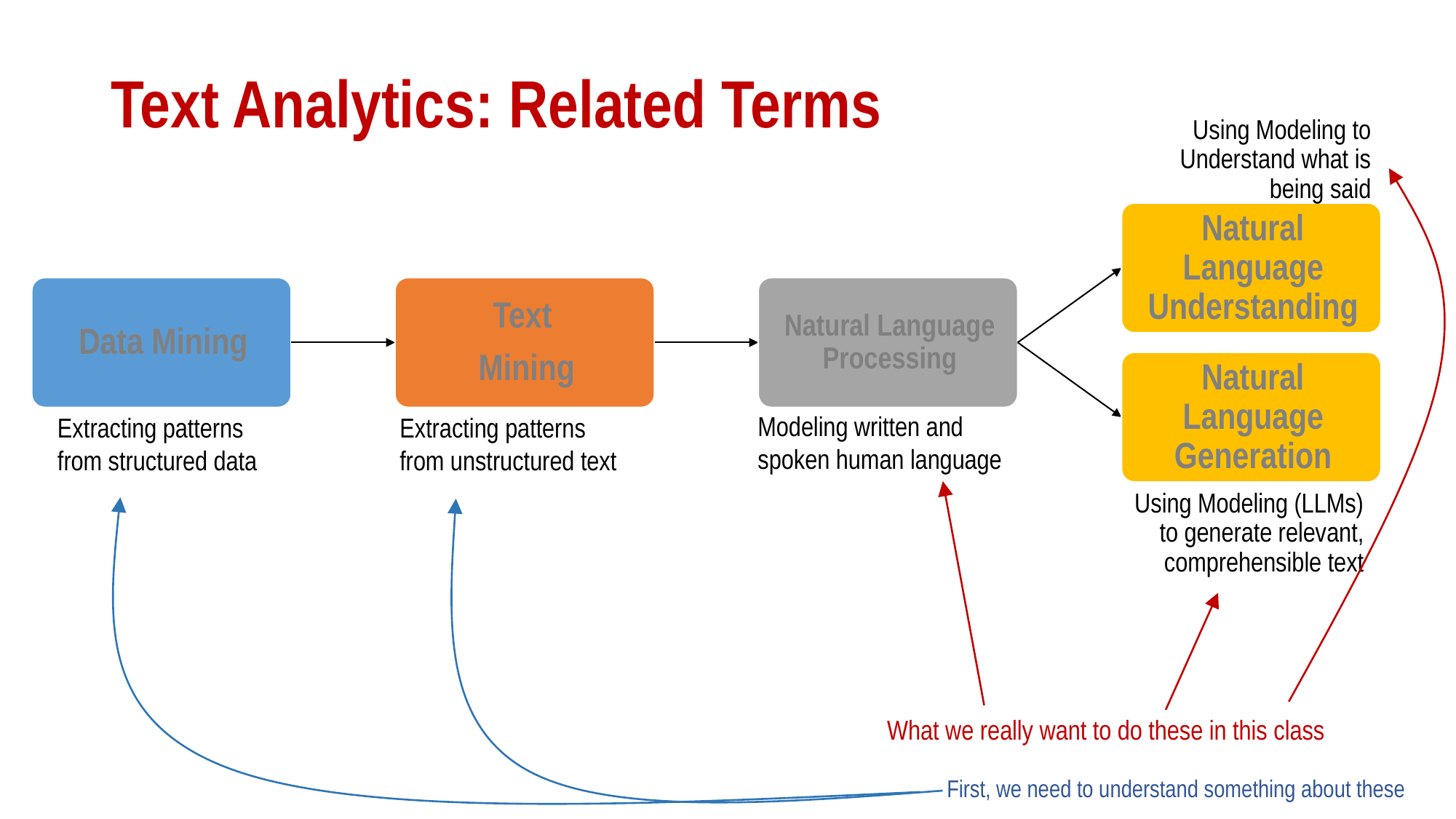

# Text Analytics: Related Terms
Using Modeling to Understand what is being said
Data Mining

Text
Mining

Natural Language Processing

Natural Language Understanding

Natural Language Generation

Modeling written and spoken human language
Extracting patterns from structured data
Extracting patterns from unstructured text
Using Modeling (LLMs) to generate relevant, comprehensible text

What we really want to do these in this class
First, we need to understand something about these